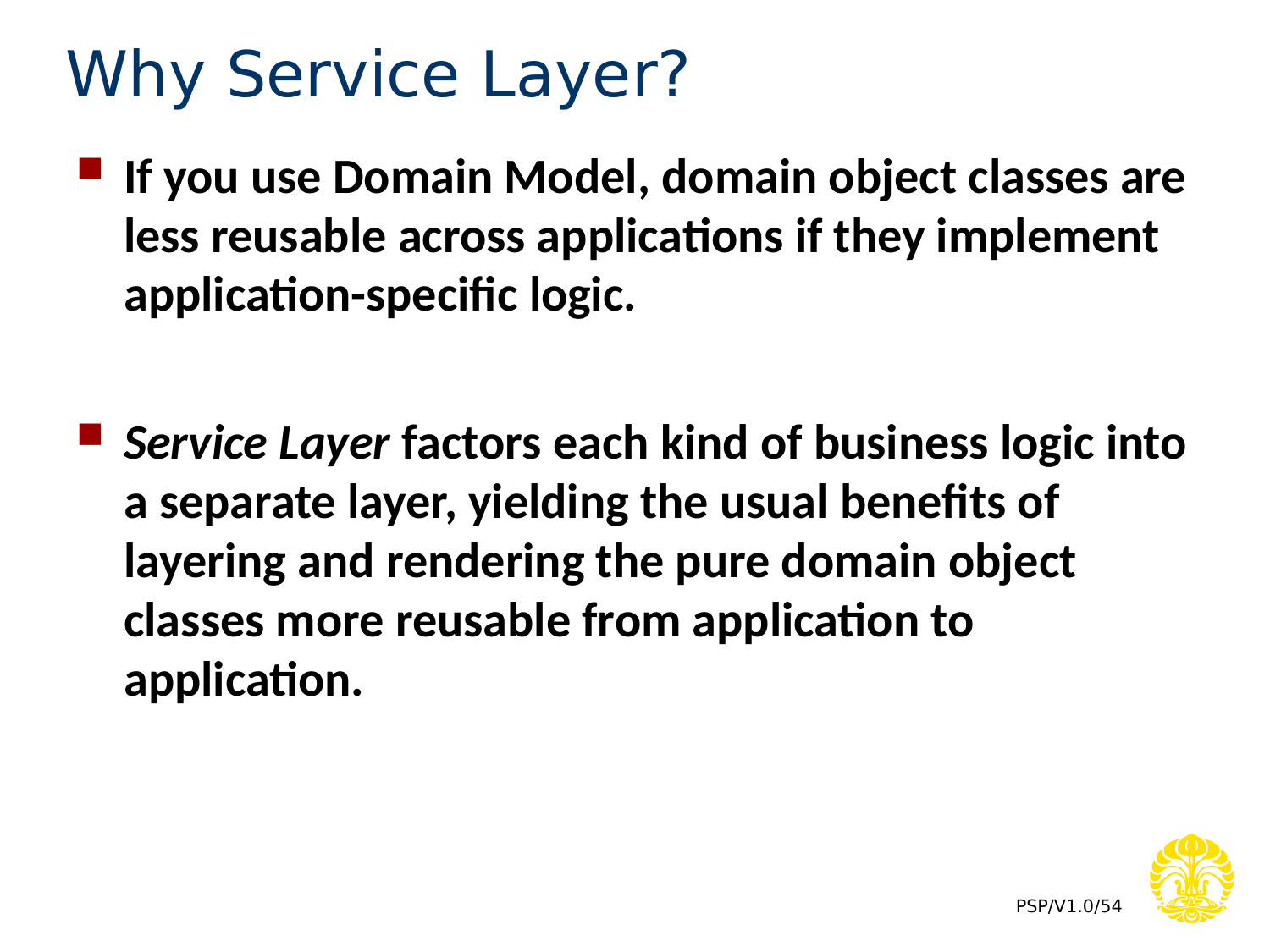

# Why Service Layer?
If you use Domain Model, domain object classes are less reusable across applications if they implement application-specific logic.

Service Layer factors each kind of business logic into a separate layer, yielding the usual benefits of layering and rendering the pure domain object classes more reusable from application to application.